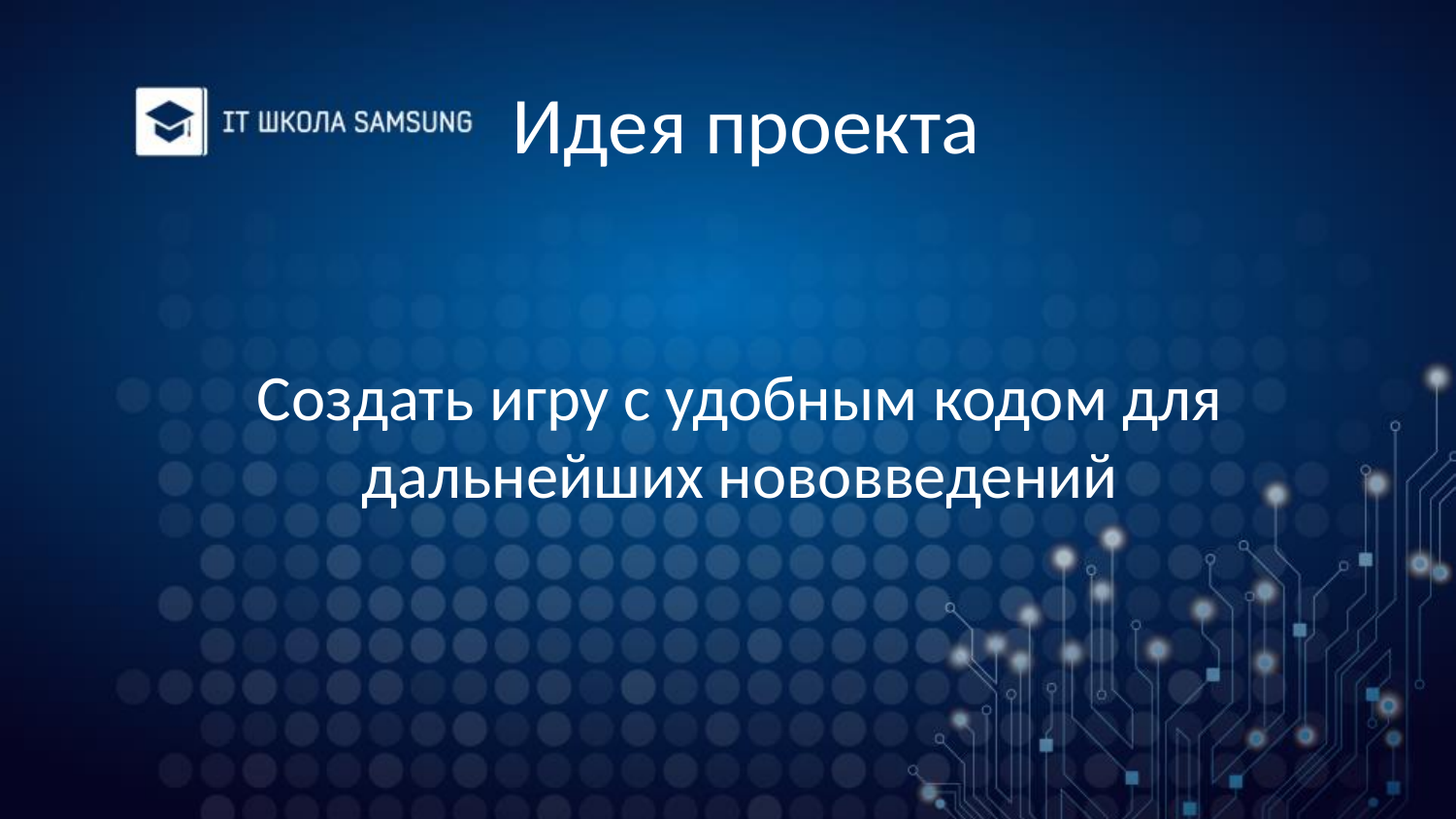

# Идея проекта
Создать игру с удобным кодом для дальнейших нововведений